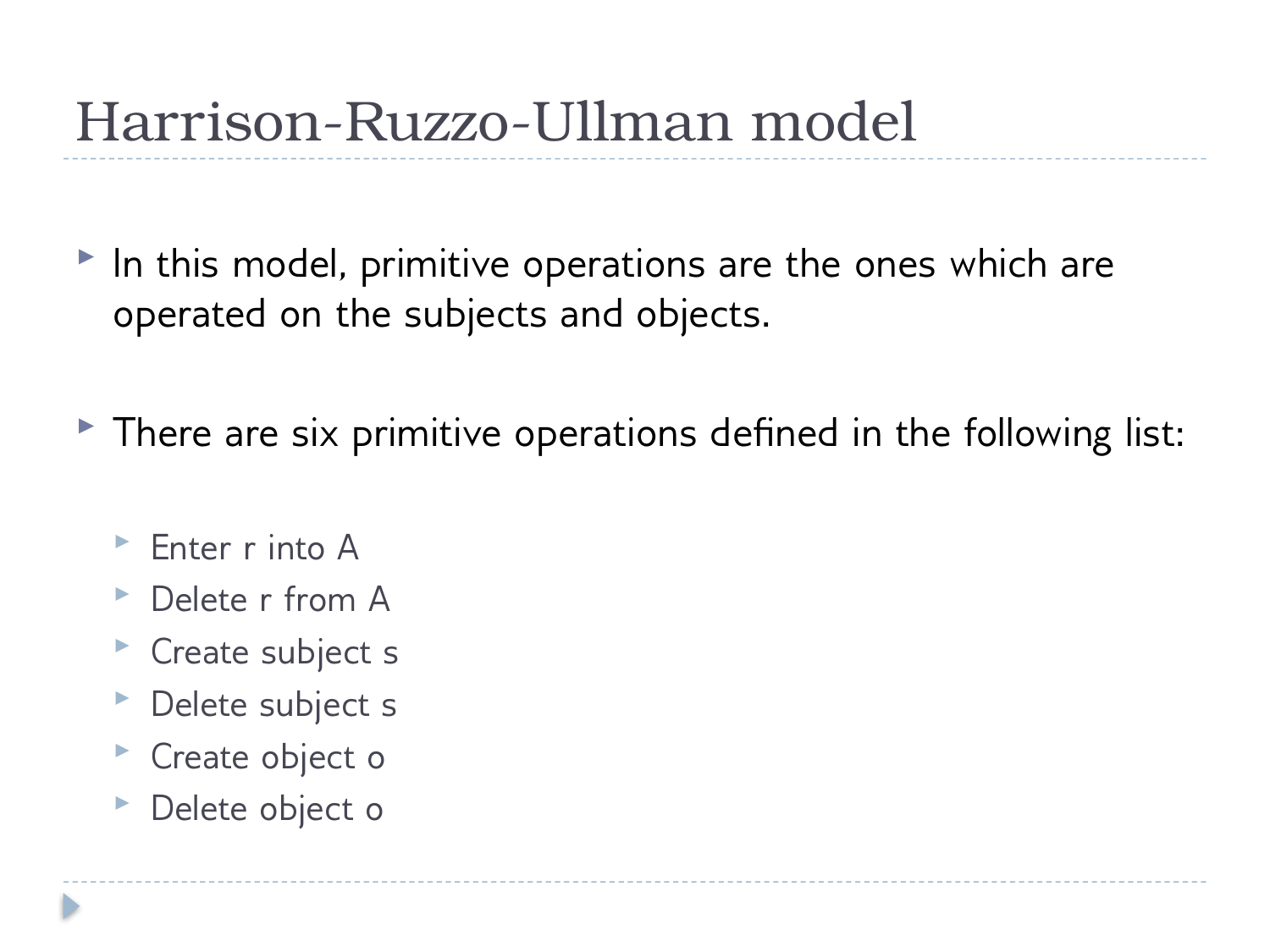

# Harrison-Ruzzo-Ullman model

In this model, primitive operations are the ones which are operated on the subjects and objects.

There are six primitive operations defined in the following list:

Enter r into A
Delete r from A
Create subject s
Delete subject s
Create object o
Delete object o